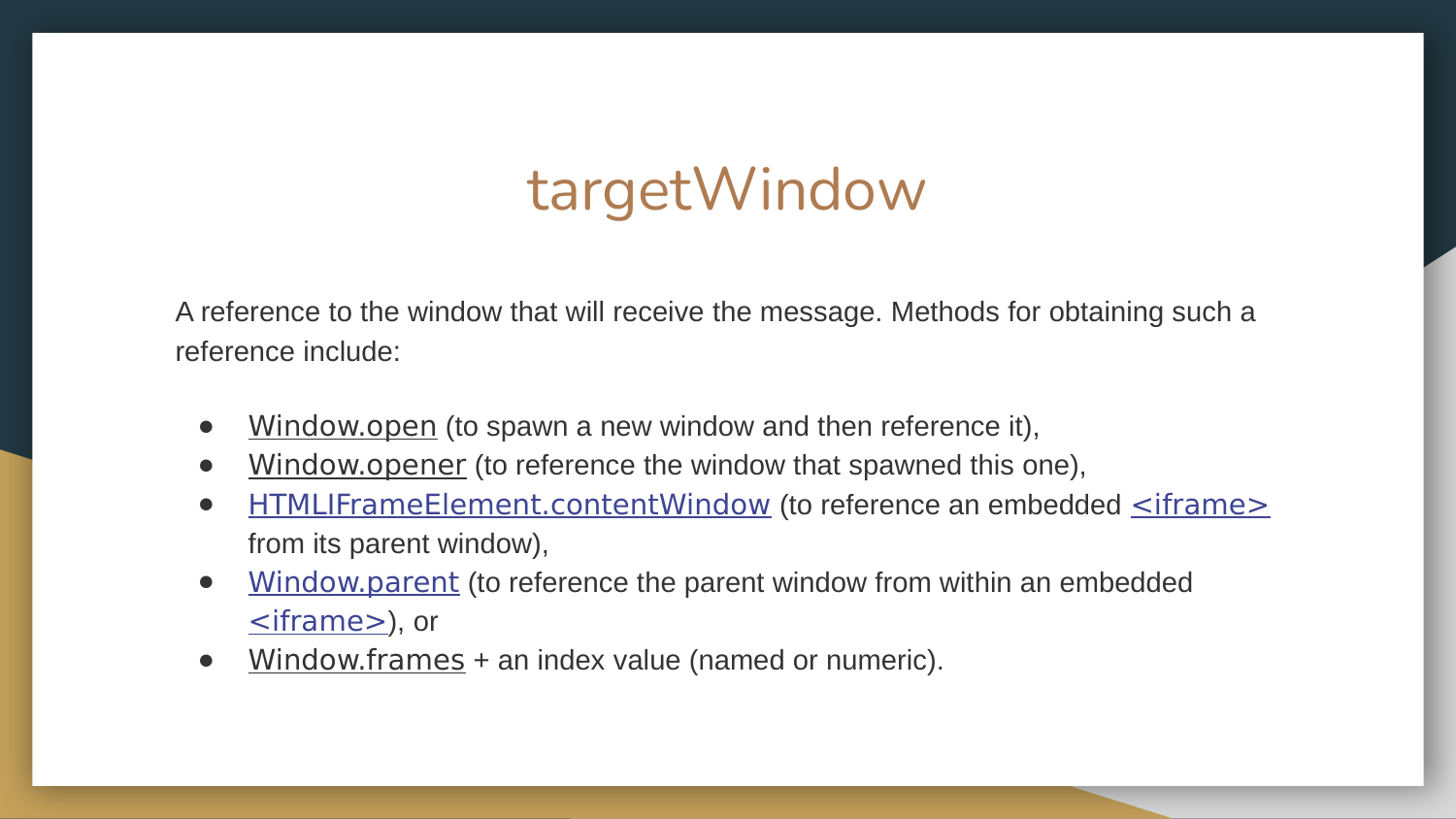

# targetWindow

A reference to the window that will receive the message. Methods for obtaining such a reference include:
Window.open (to spawn a new window and then reference it),
Window.opener (to reference the window that spawned this one),
HTMLIFrameElement.contentWindow (to reference an embedded <iframe> from its parent window),
Window.parent (to reference the parent window from within an embedded <iframe>), or
Window.frames + an index value (named or numeric).